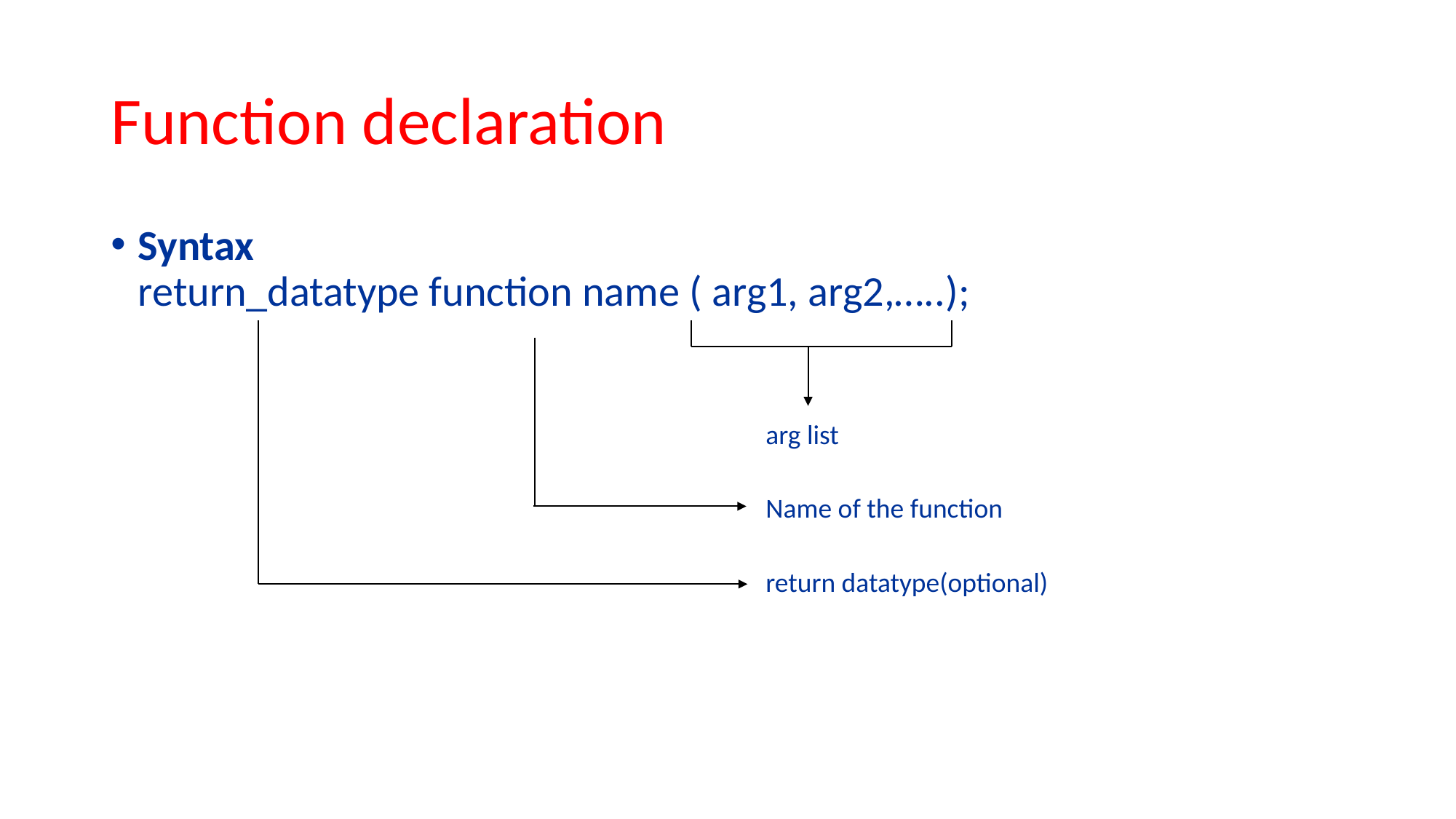

# Function declaration
Syntax
return_datatype function name ( arg1, arg2,…..);

		arg list

		Name of the function

		return datatype(optional)